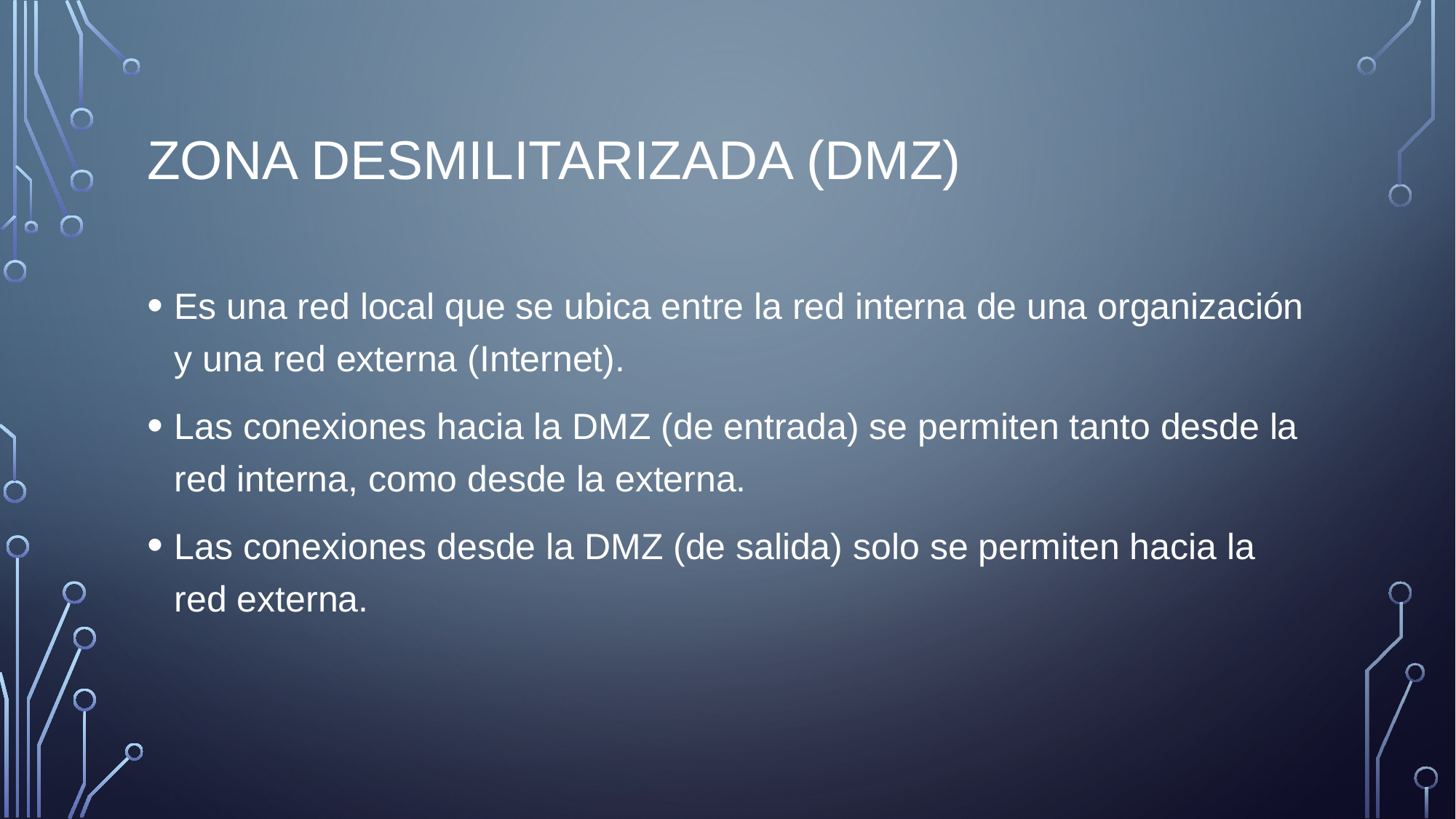

# Zona desmilitarizada (DMZ)
Es una red local que se ubica entre la red interna de una organización y una red externa (Internet).
Las conexiones hacia la DMZ (de entrada) se permiten tanto desde la red interna, como desde la externa.
Las conexiones desde la DMZ (de salida) solo se permiten hacia la red externa.